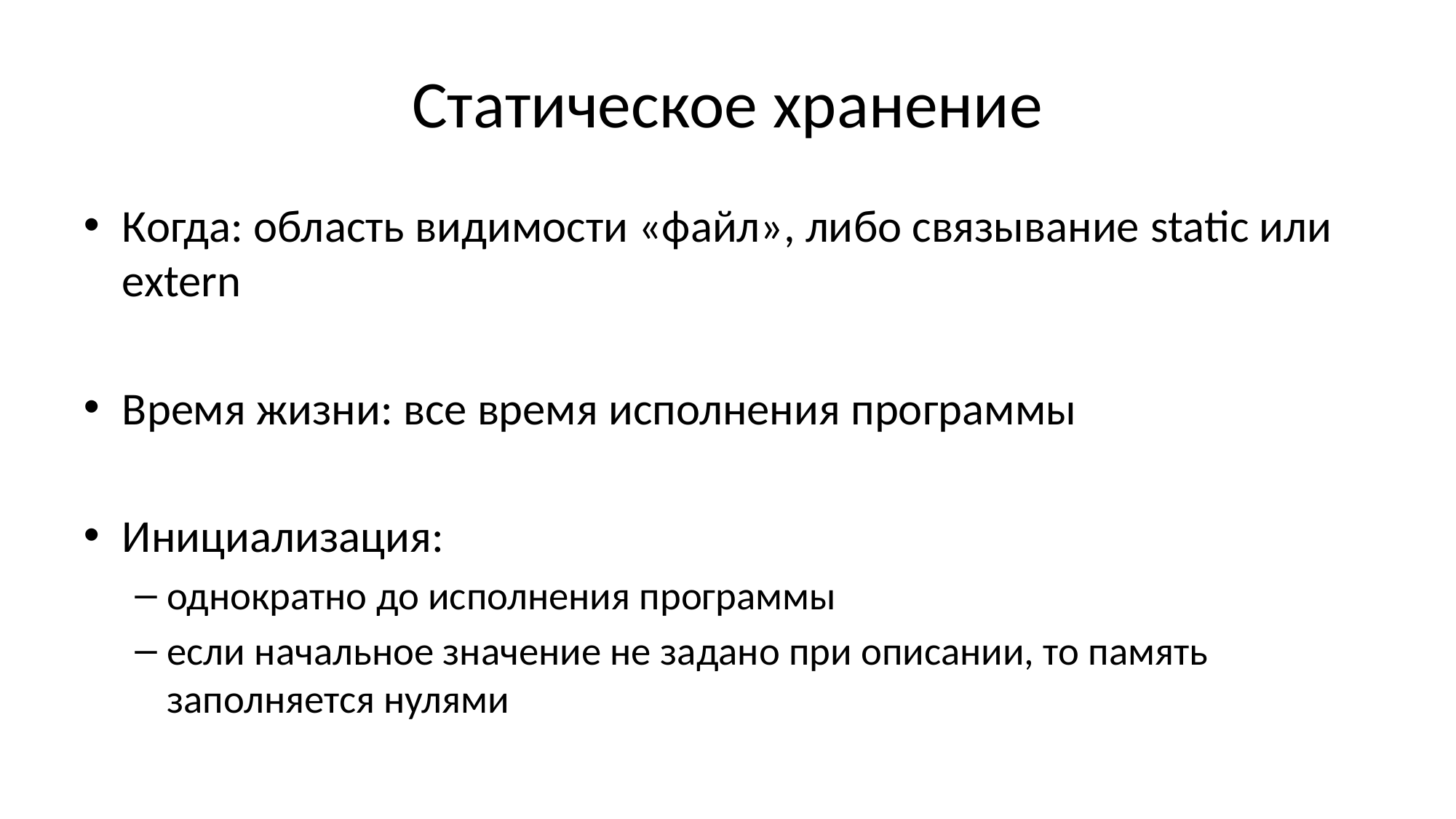

# Статическое хранение
Когда: область видимости «файл», либо связывание static или extern

Время жизни: все время исполнения программы

Инициализация:
однократно до исполнения программы
если начальное значение не задано при описании, то память заполняется нулями